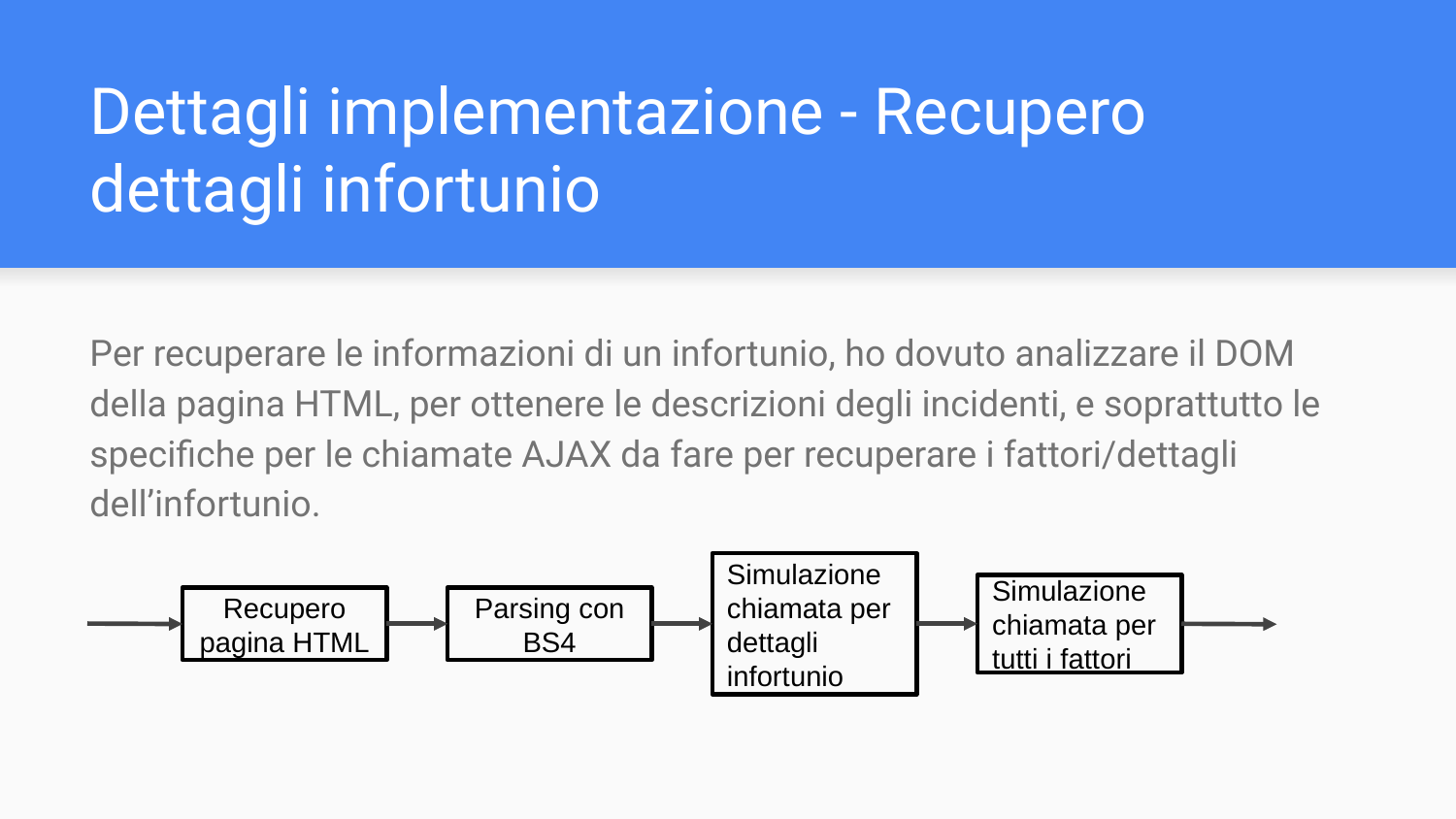

# Dettagli implementazione - Recupero dettagli infortunio
Per recuperare le informazioni di un infortunio, ho dovuto analizzare il DOM della pagina HTML, per ottenere le descrizioni degli incidenti, e soprattutto le specifiche per le chiamate AJAX da fare per recuperare i fattori/dettagli dell’infortunio.
Simulazione chiamata per dettagli infortunio
Simulazione chiamata per tutti i fattori
Recupero pagina HTML
Parsing con BS4